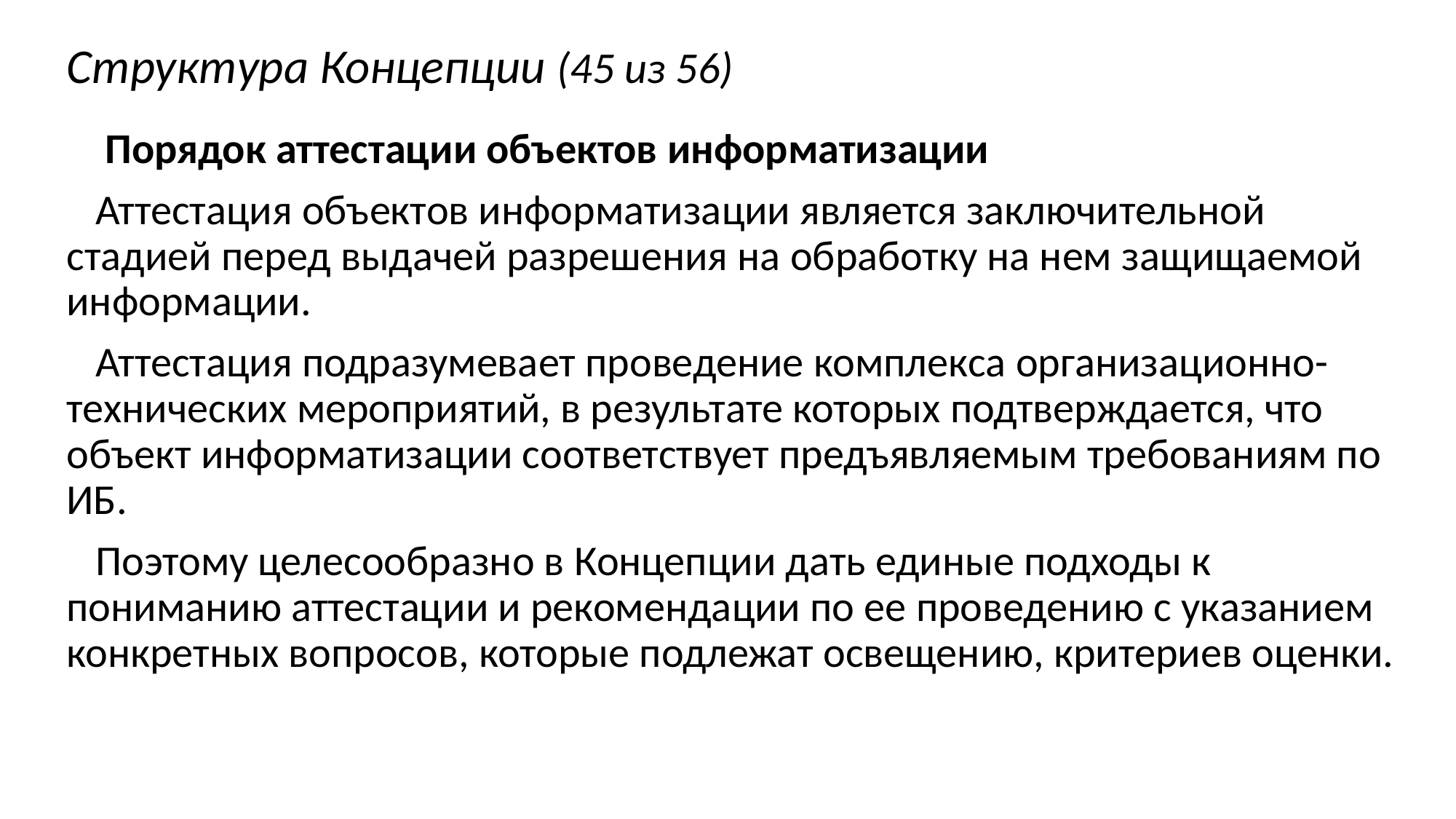

# Структура Концепции (45 из 56)
    Порядок аттестации объектов информатизации
   Аттестация объектов информатизации является заключительной стадией перед выдачей разрешения на обработку на нем защищаемой информации.
   Аттестация подразумевает проведение комплекса организационно-технических мероприятий, в результате которых подтверждается, что объект информатизации соответствует предъявляемым требованиям по ИБ.
   Поэтому целесообразно в Концепции дать единые подходы к пониманию аттестации и рекомендации по ее проведению с указанием конкретных вопросов, которые подлежат освещению, критериев оценки.